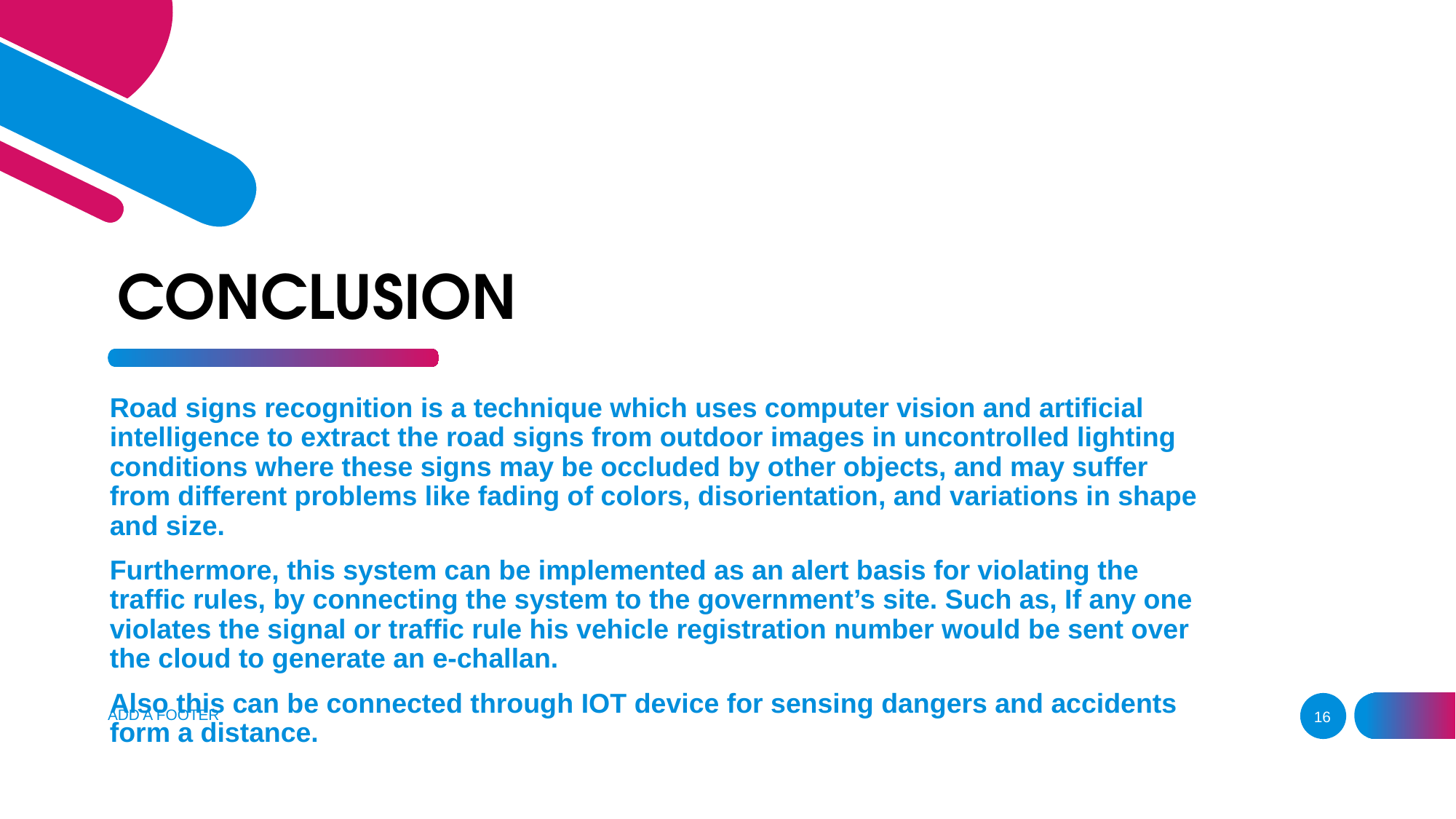

# CONCLUSION
Road signs recognition is a technique which uses computer vision and artificial intelligence to extract the road signs from outdoor images in uncontrolled lighting conditions where these signs may be occluded by other objects, and may suffer from different problems like fading of colors, disorientation, and variations in shape and size.
Furthermore, this system can be implemented as an alert basis for violating the traffic rules, by connecting the system to the government’s site. Such as, If any one violates the signal or traffic rule his vehicle registration number would be sent over the cloud to generate an e-challan.
Also this can be connected through IOT device for sensing dangers and accidents form a distance.
ADD A FOOTER
16